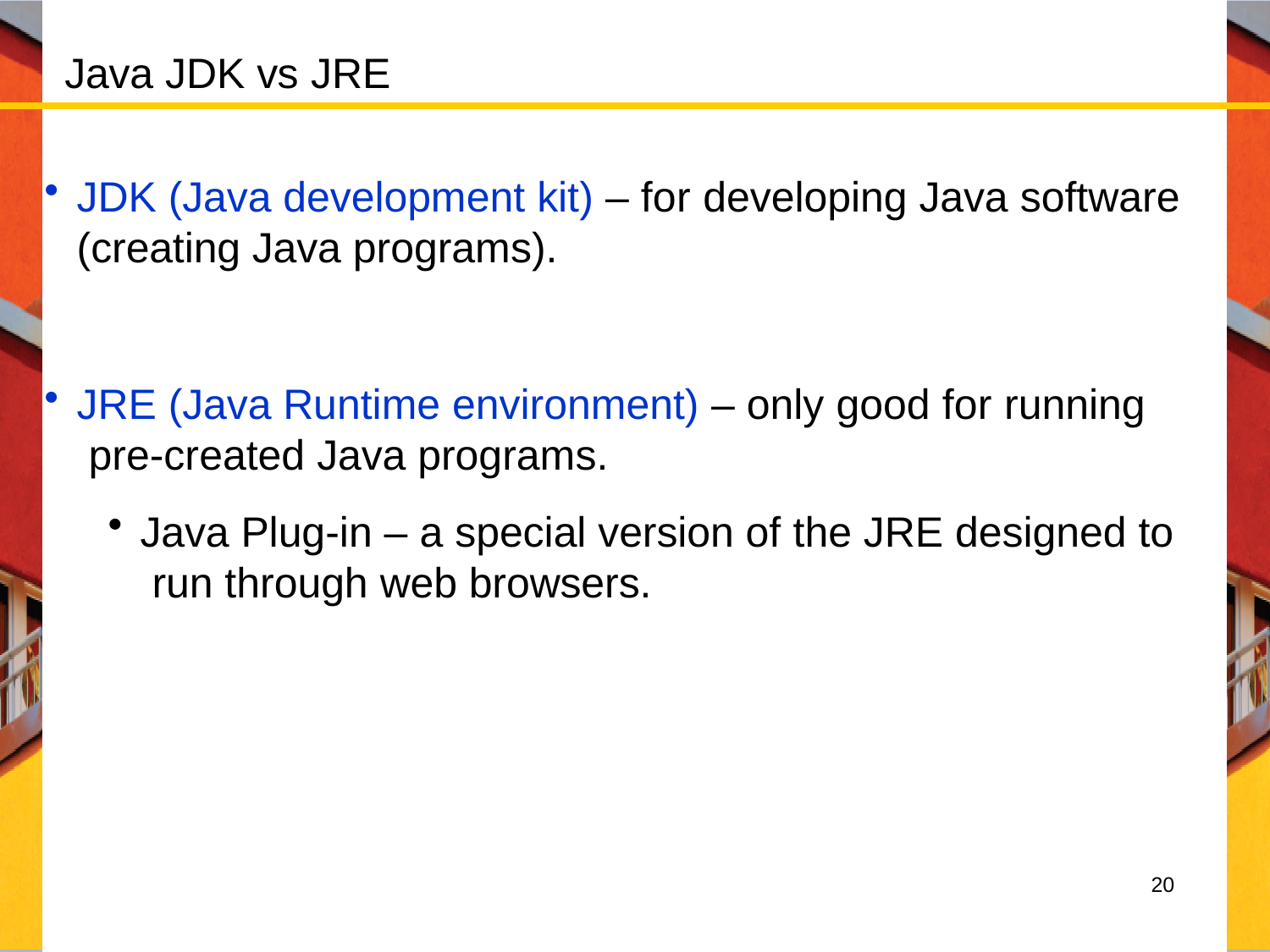

20
# Java JDK vs JRE

JDK (Java development kit) – for developing Java software
(creating Java programs).

JRE (Java Runtime environment) – only good for running  pre-created Java programs.
Java Plug-in – a special version of the JRE designed to  run through web browsers.